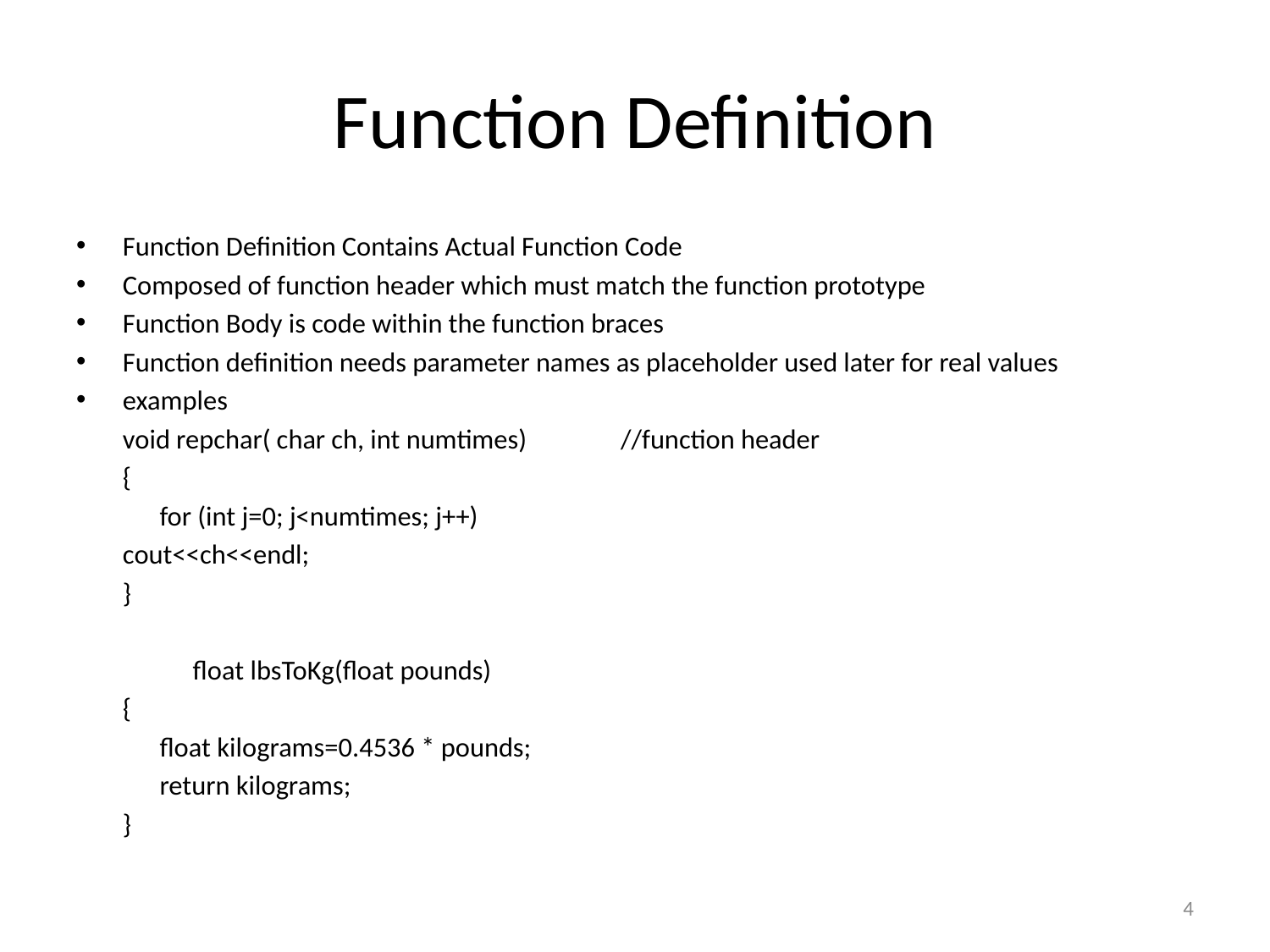

# Function Definition
Function Definition Contains Actual Function Code
Composed of function header which must match the function prototype
Function Body is code within the function braces
Function definition needs parameter names as placeholder used later for real values
examples
		void repchar( char ch, int numtimes)	//function header
		{
		      for (int j=0; j<numtimes; j++)
			cout<<ch<<endl;
		}

                   float lbsToKg(float pounds)
		{
		      float kilograms=0.4536 * pounds;
		      return kilograms;
		}
4